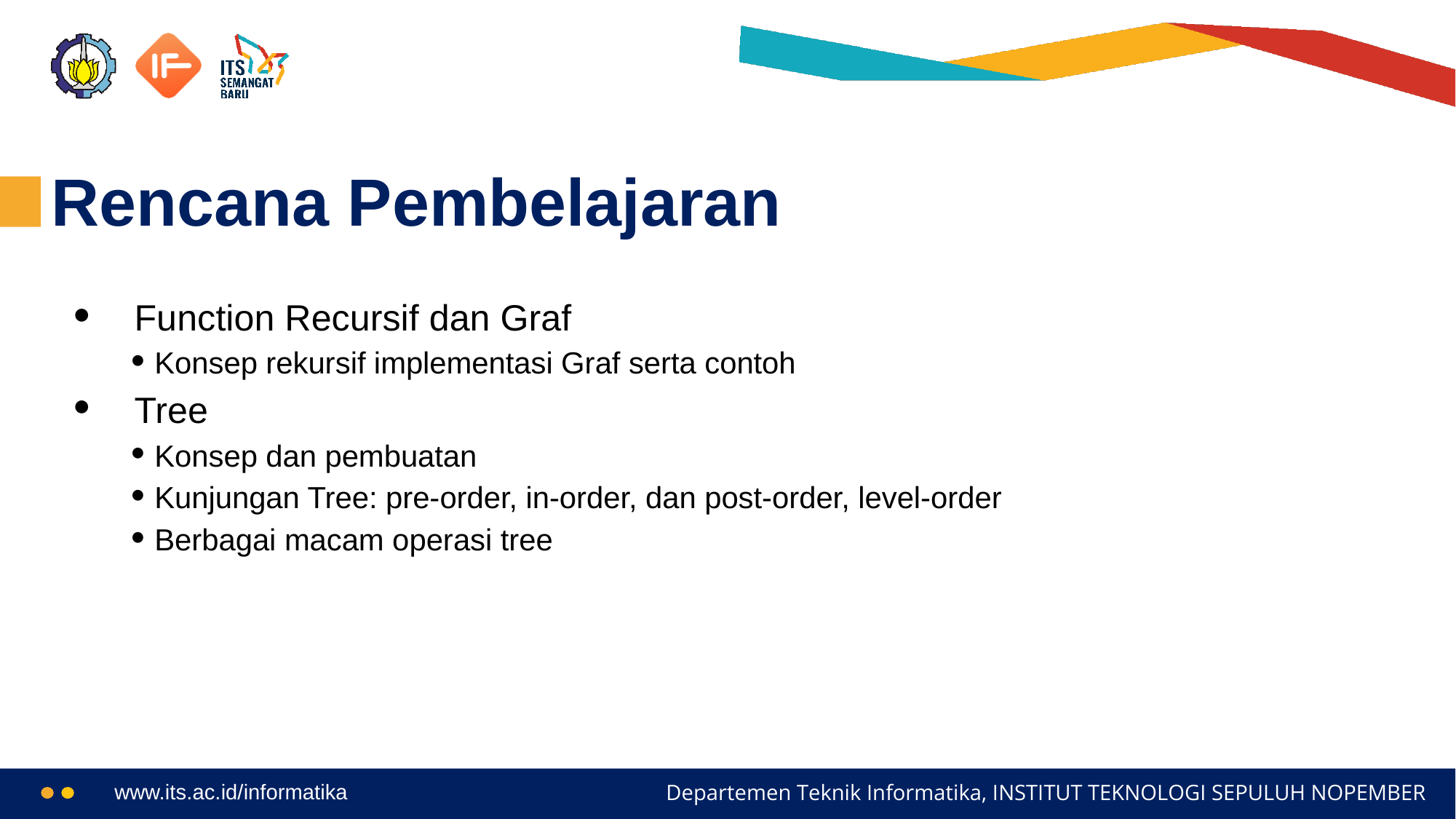

# Rencana Pembelajaran
Function Recursif dan Graf
Konsep rekursif implementasi Graf serta contoh
Tree
Konsep dan pembuatan
Kunjungan Tree: pre-order, in-order, dan post-order, level-order
Berbagai macam operasi tree